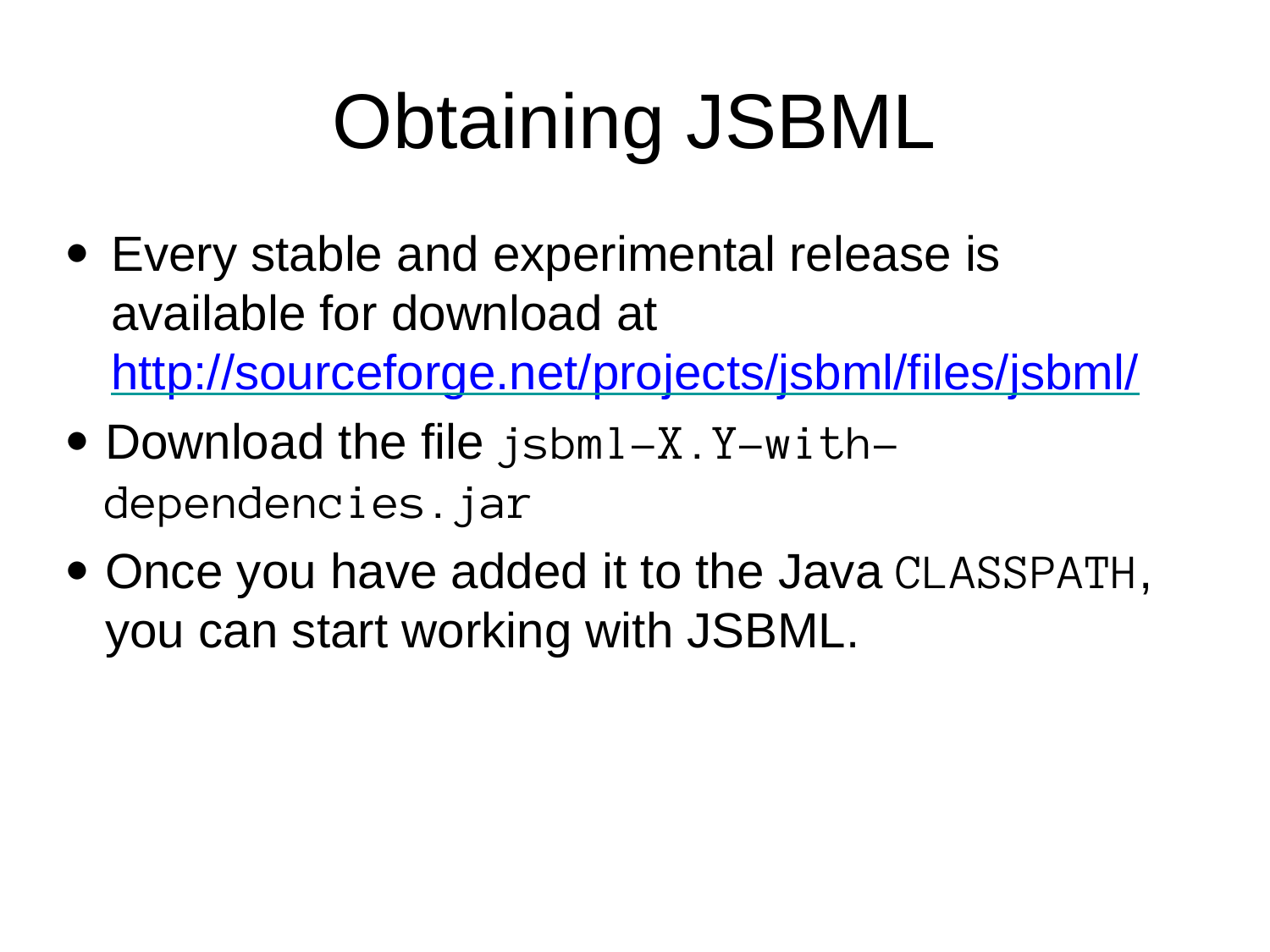

# Obtaining JSBML
Every stable and experimental release is available for download at http://sourceforge.net/projects/jsbml/files/jsbml/
Download the file jsbml-X.Y-with-dependencies.jar
Once you have added it to the Java CLASSPATH, you can start working with JSBML.
4